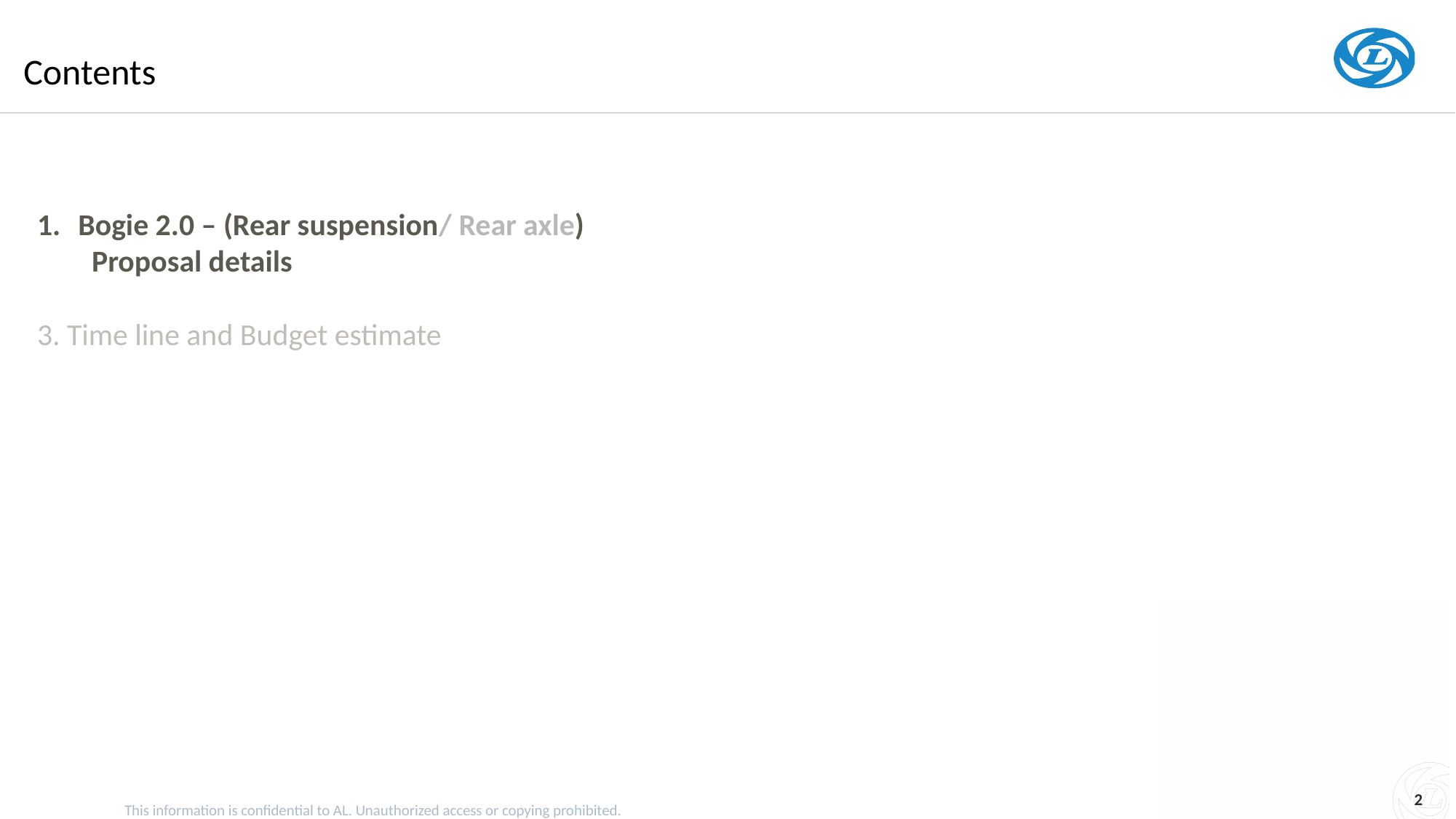

Contents

Bogie 2.0 – (Rear suspension/ Rear axle)
Proposal details

3. Time line and Budget estimate